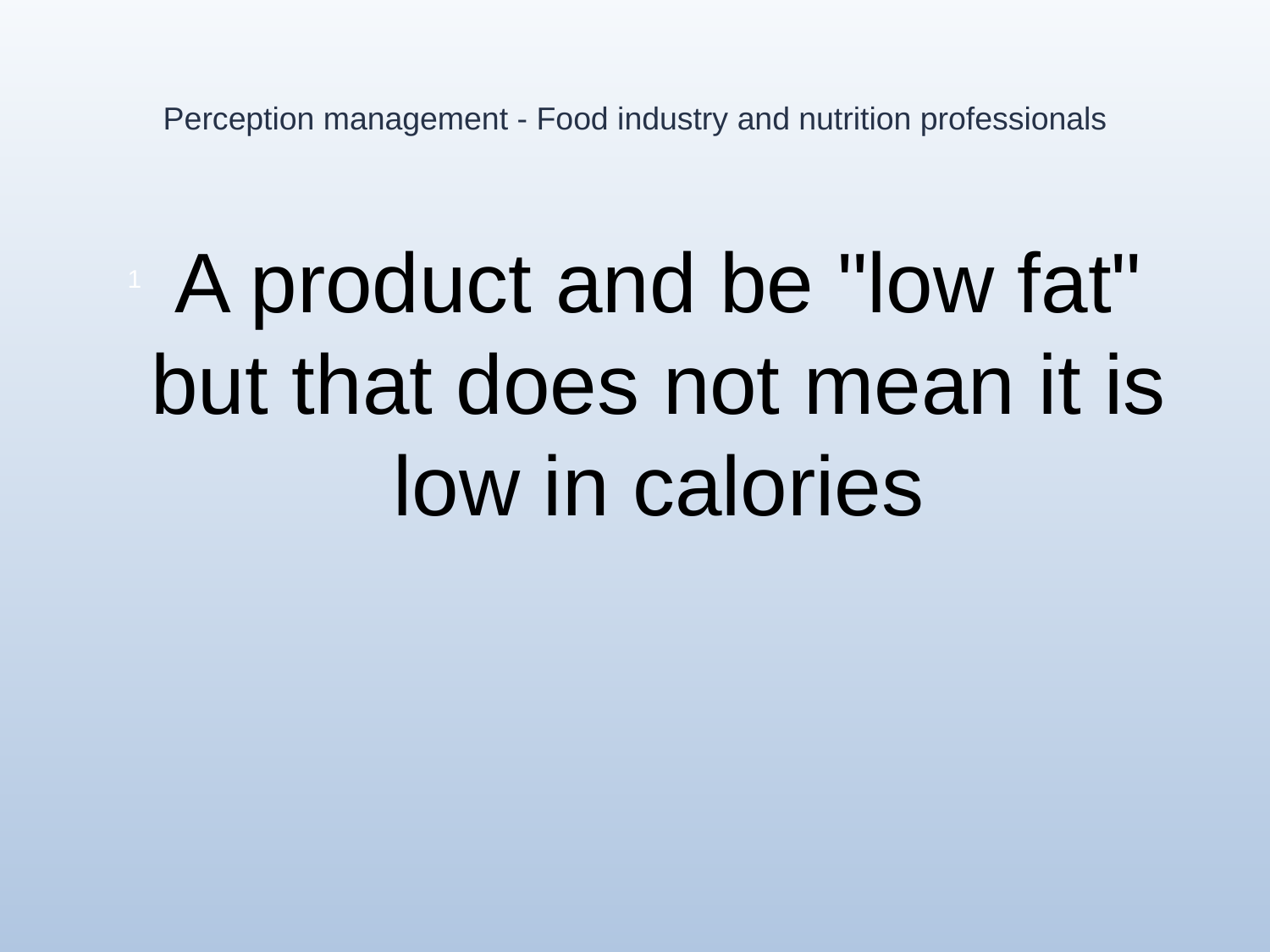

# Perception management - Food industry and nutrition professionals
A product and be "low fat" but that does not mean it is low in calories